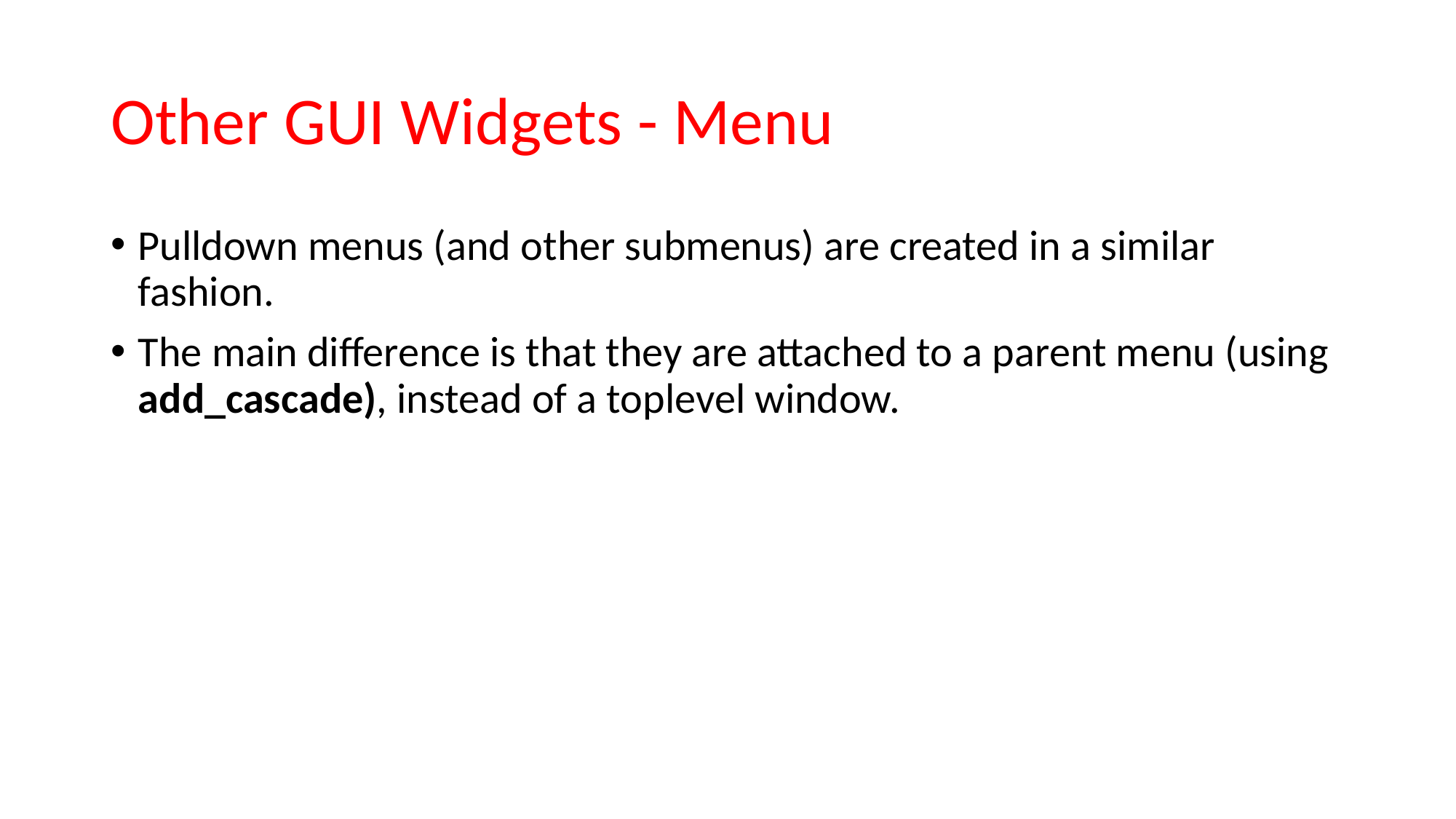

# Other GUI Widgets - Menu
Pulldown menus (and other submenus) are created in a similar fashion.
The main difference is that they are attached to a parent menu (using add_cascade), instead of a toplevel window.